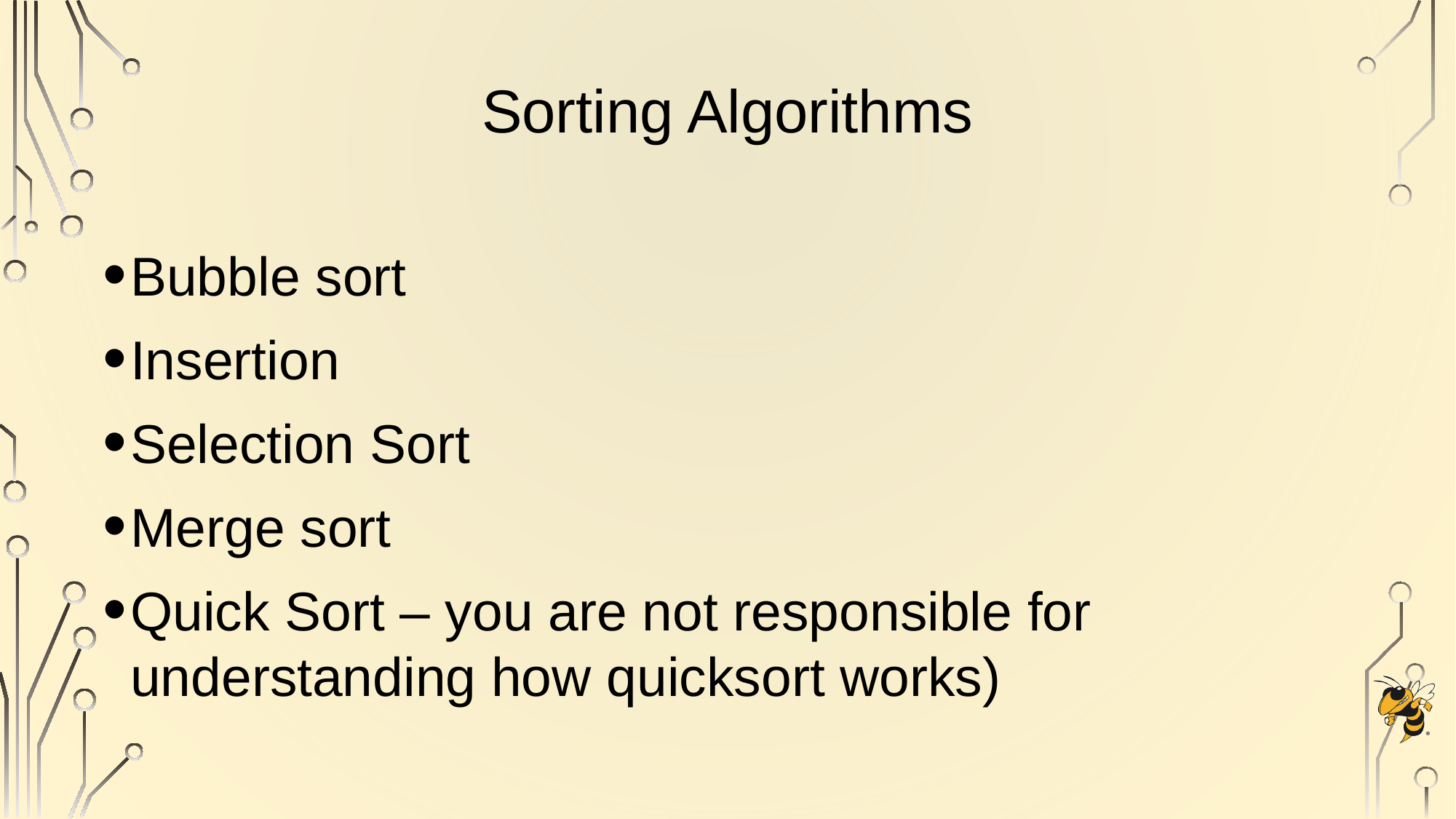

# Sorting Algorithms
Bubble sort
Insertion
Selection Sort
Merge sort
Quick Sort – you are not responsible for understanding how quicksort works)